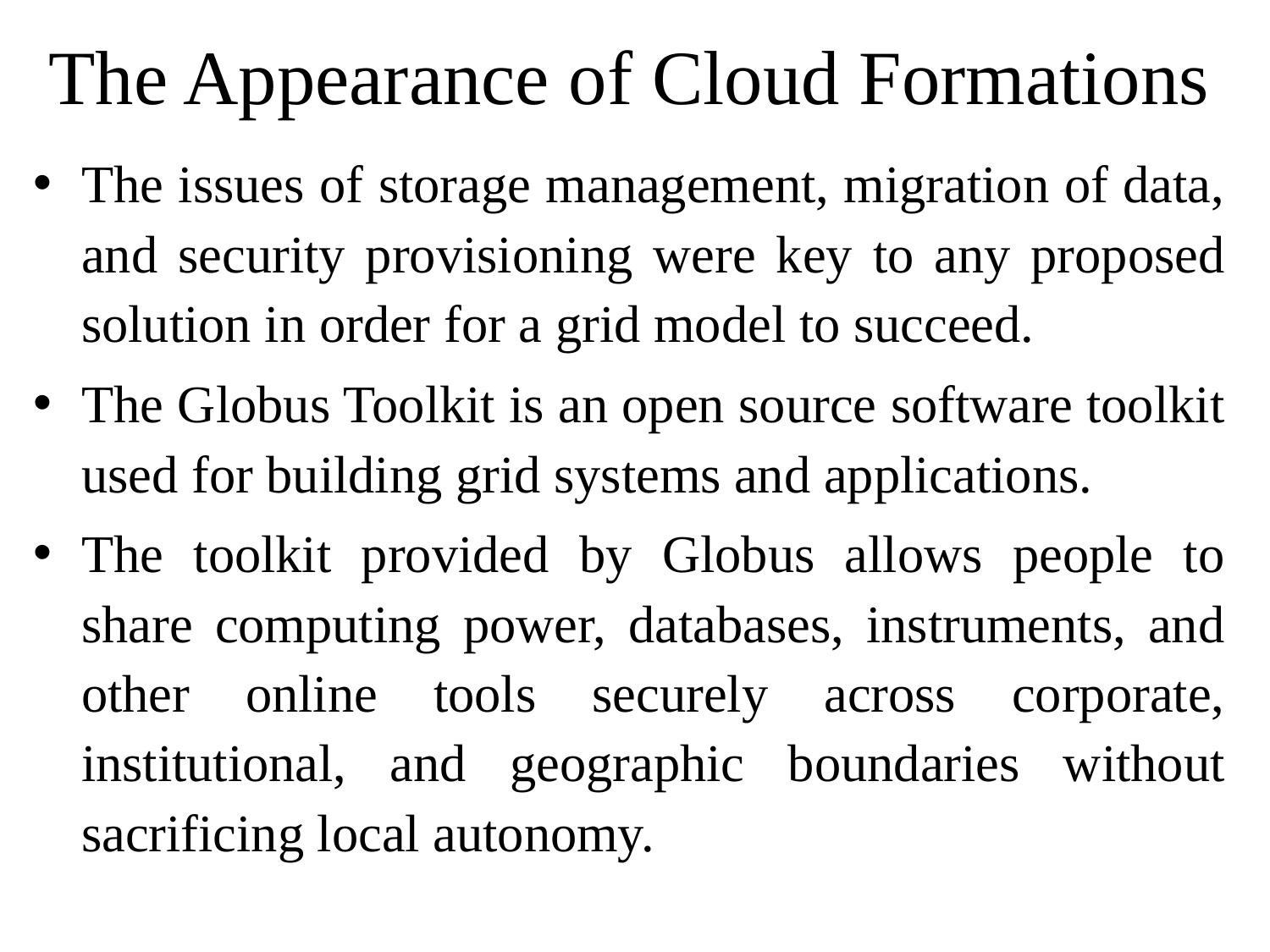

# The Appearance of Cloud Formations
The issues of storage management, migration of data, and security provisioning were key to any proposed solution in order for a grid model to succeed.
The Globus Toolkit is an open source software toolkit used for building grid systems and applications.
The toolkit provided by Globus allows people to share computing power, databases, instruments, and other online tools securely across corporate, institutional, and geographic boundaries without sacrificing local autonomy.